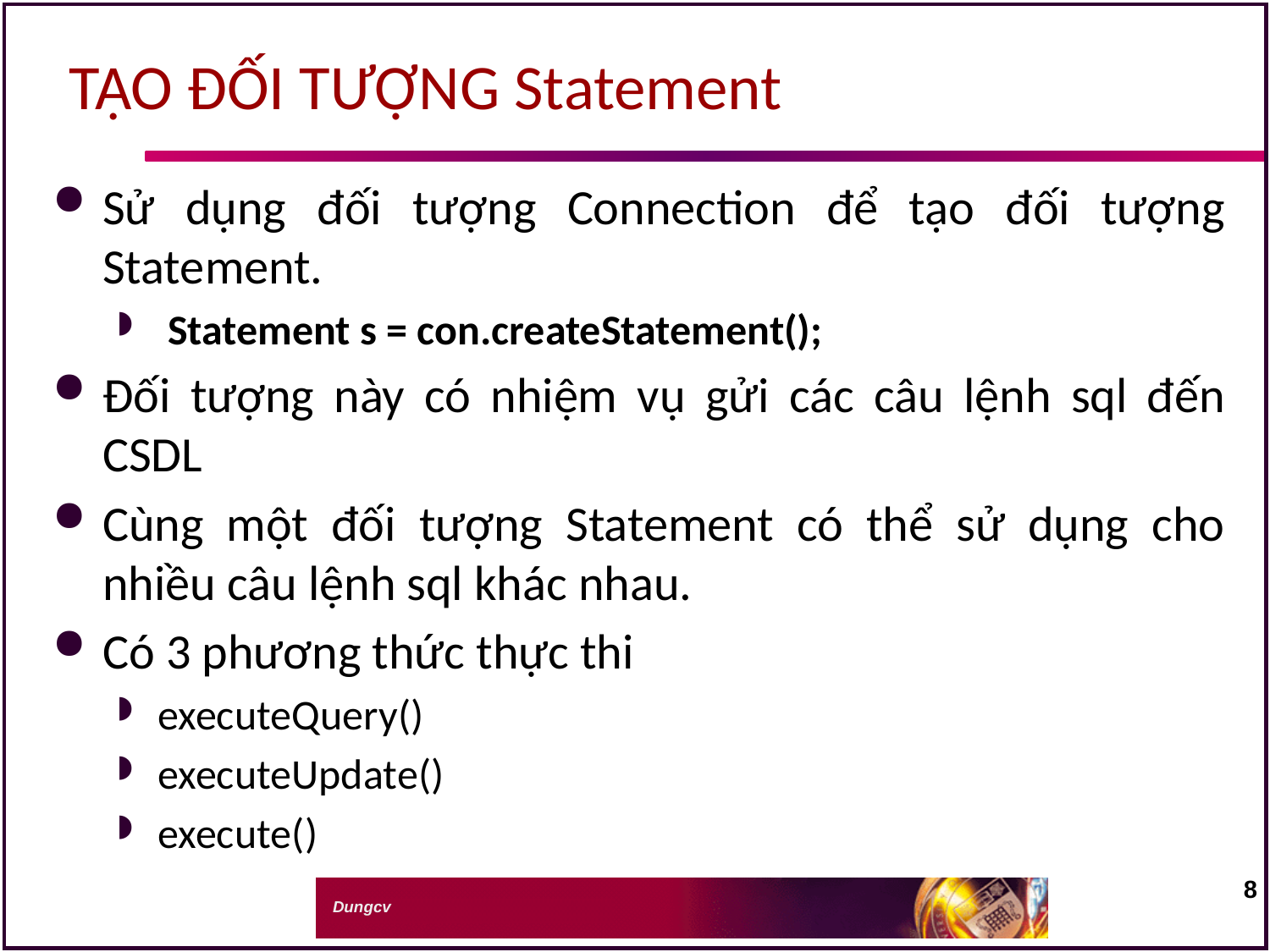

# TẠO ĐỐI TƯỢNG Statement
Sử dụng đối tượng Connection để tạo đối tượng Statement.
 Statement s = con.createStatement();
Đối tượng này có nhiệm vụ gửi các câu lệnh sql đến CSDL
Cùng một đối tượng Statement có thể sử dụng cho nhiều câu lệnh sql khác nhau.
Có 3 phương thức thực thi
executeQuery()
executeUpdate()
execute()

8